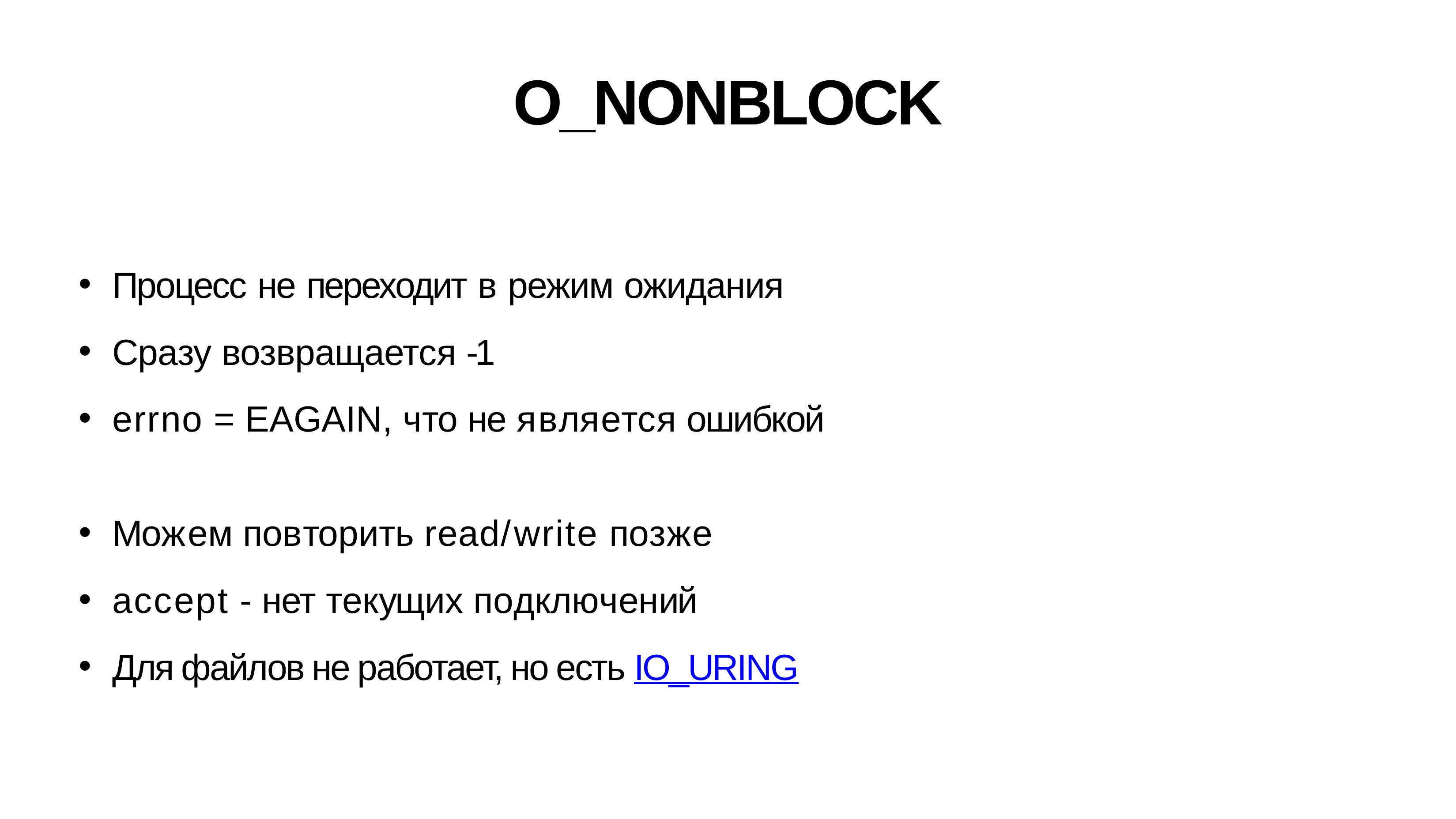

# O_NONBLOCK
Процесс не переходит в режим ожидания
Сразу возвращается -1
errno = EAGAIN, что не является ошибкой

Можем повторить read/write позже
accept - нет текущих подключений
Для файлов не работает, но есть IO_URING